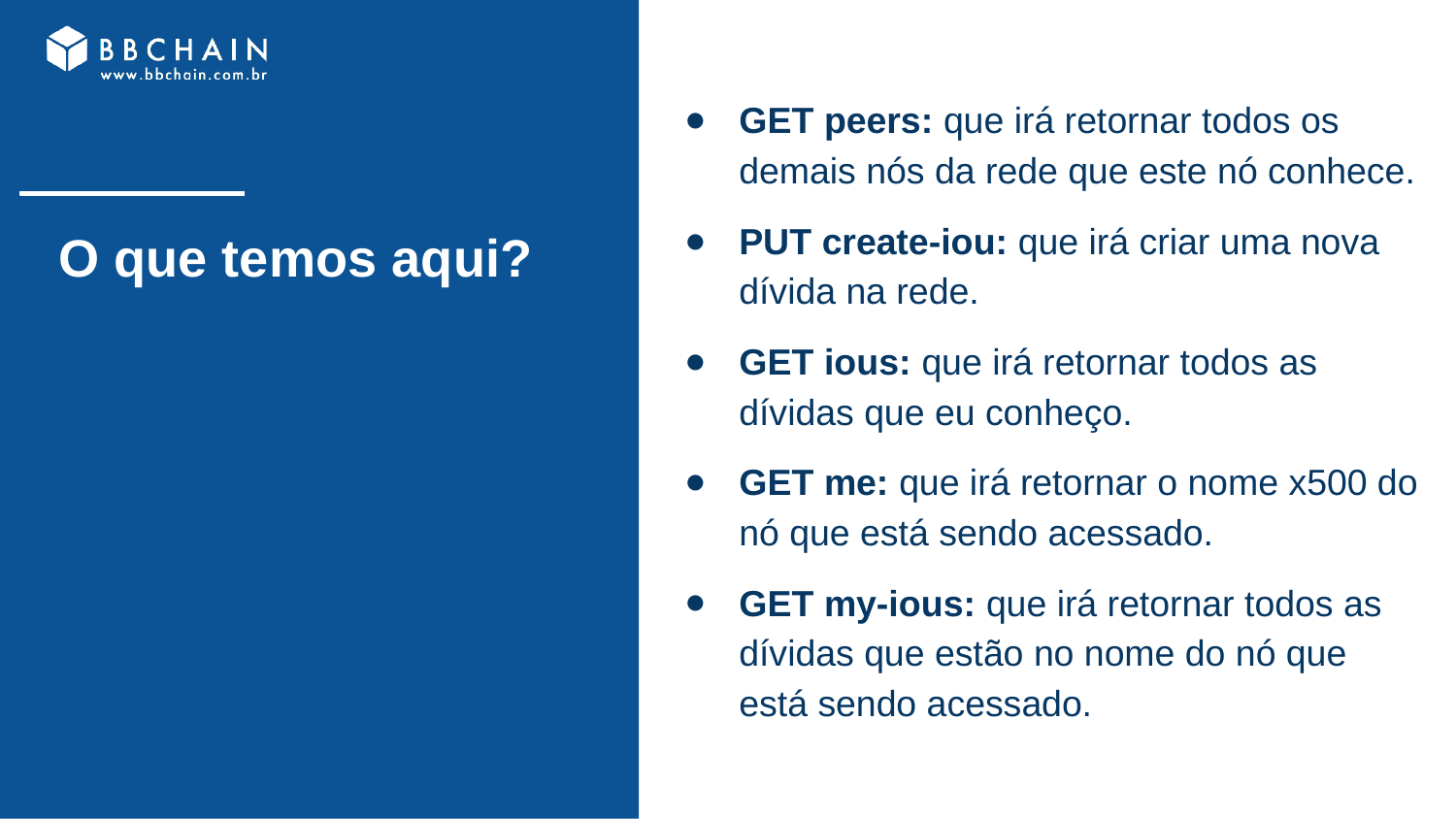

GET peers: que irá retornar todos os demais nós da rede que este nó conhece.
PUT create-iou: que irá criar uma nova dívida na rede.
GET ious: que irá retornar todos as dívidas que eu conheço.
GET me: que irá retornar o nome x500 do nó que está sendo acessado.
GET my-ious: que irá retornar todos as dívidas que estão no nome do nó que está sendo acessado.
# O que temos aqui?